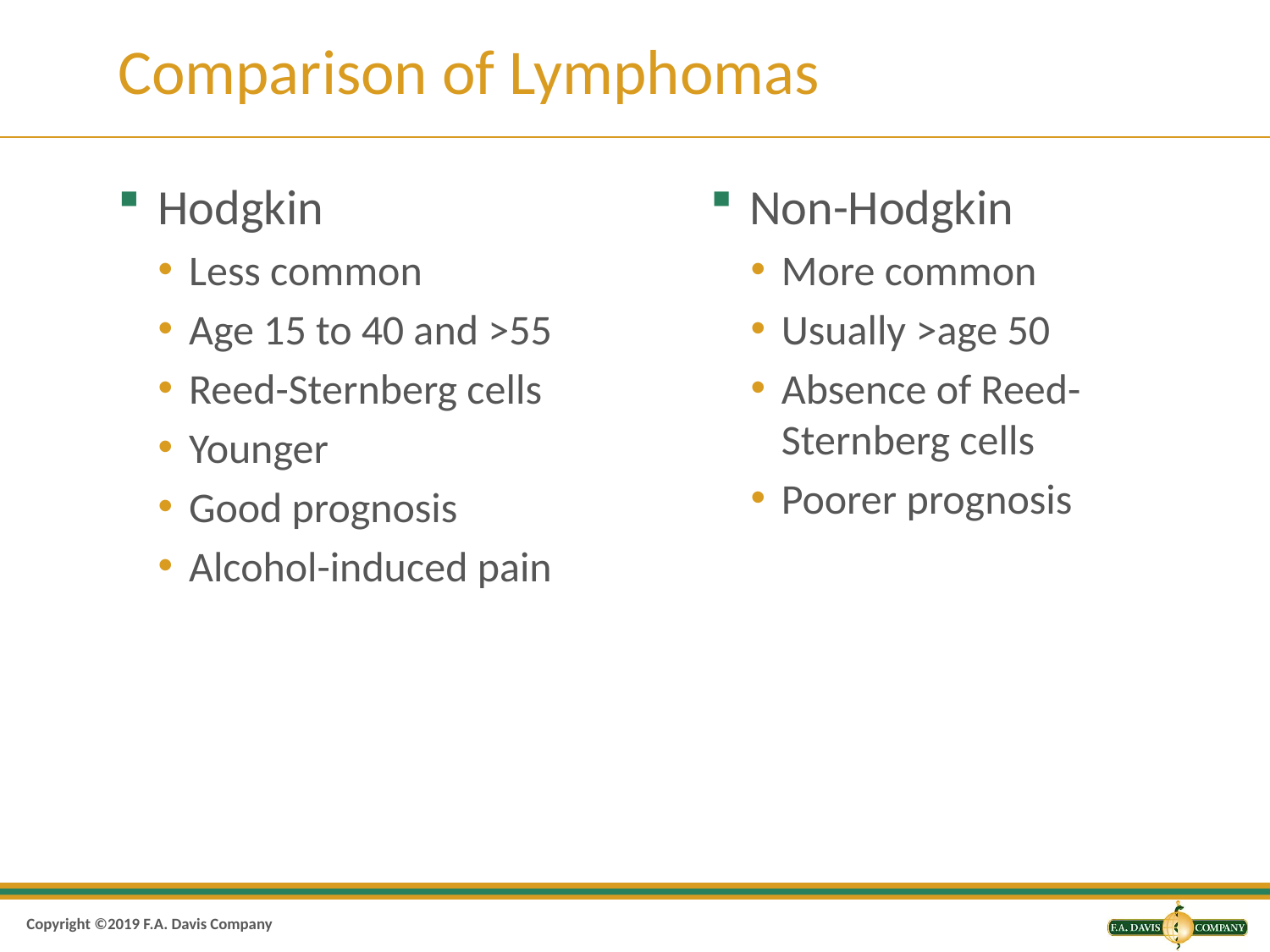

# Comparison of Lymphomas
Non-Hodgkin
More common
Usually >age 50
Absence of Reed-Sternberg cells
Poorer prognosis
Hodgkin
Less common
Age 15 to 40 and >55
Reed-Sternberg cells
Younger
Good prognosis
Alcohol-induced pain